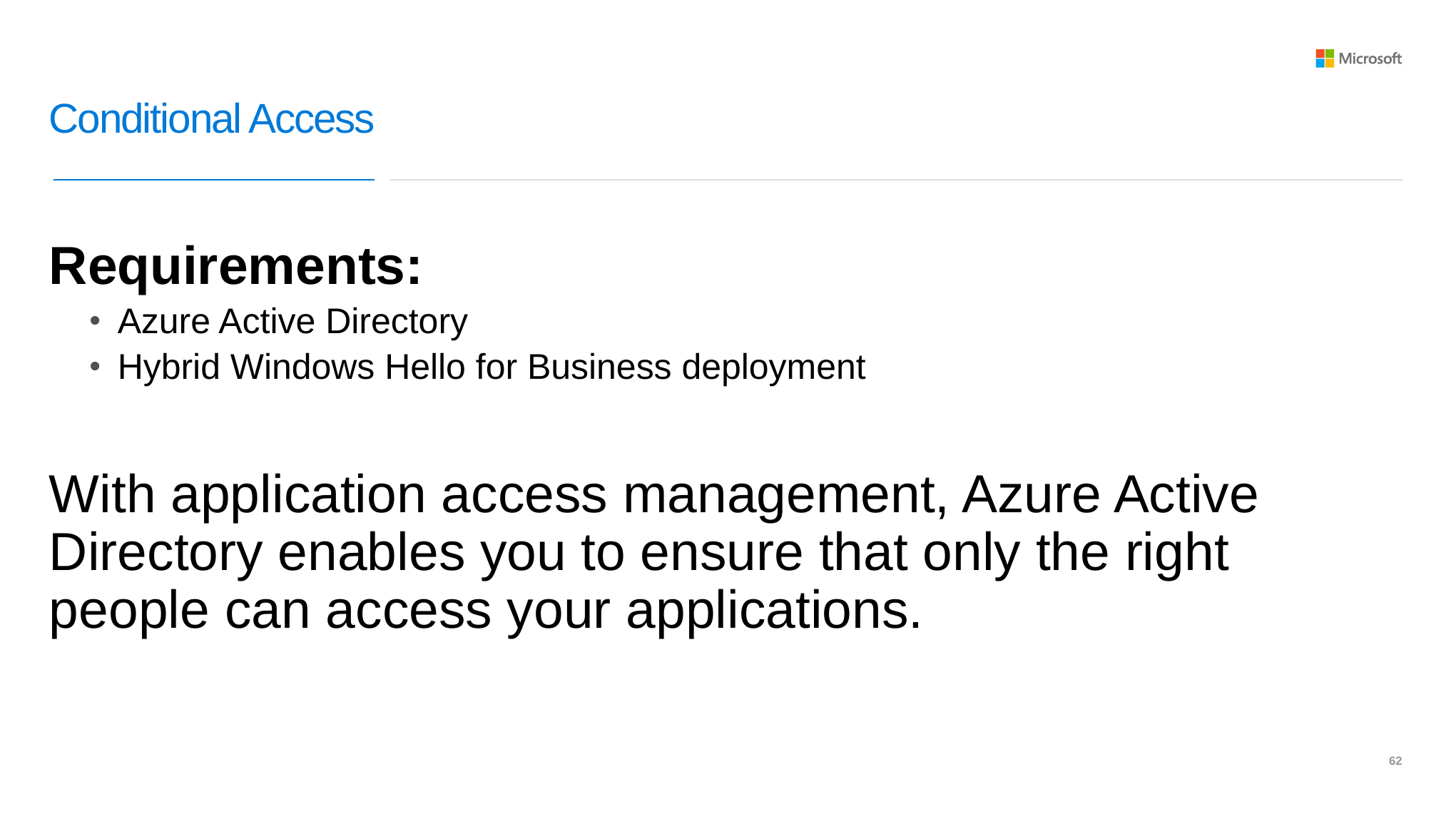

# Conditional Access
Requirements:
Azure Active Directory
Hybrid Windows Hello for Business deployment

With application access management, Azure Active Directory enables you to ensure that only the right people can access your applications.
62